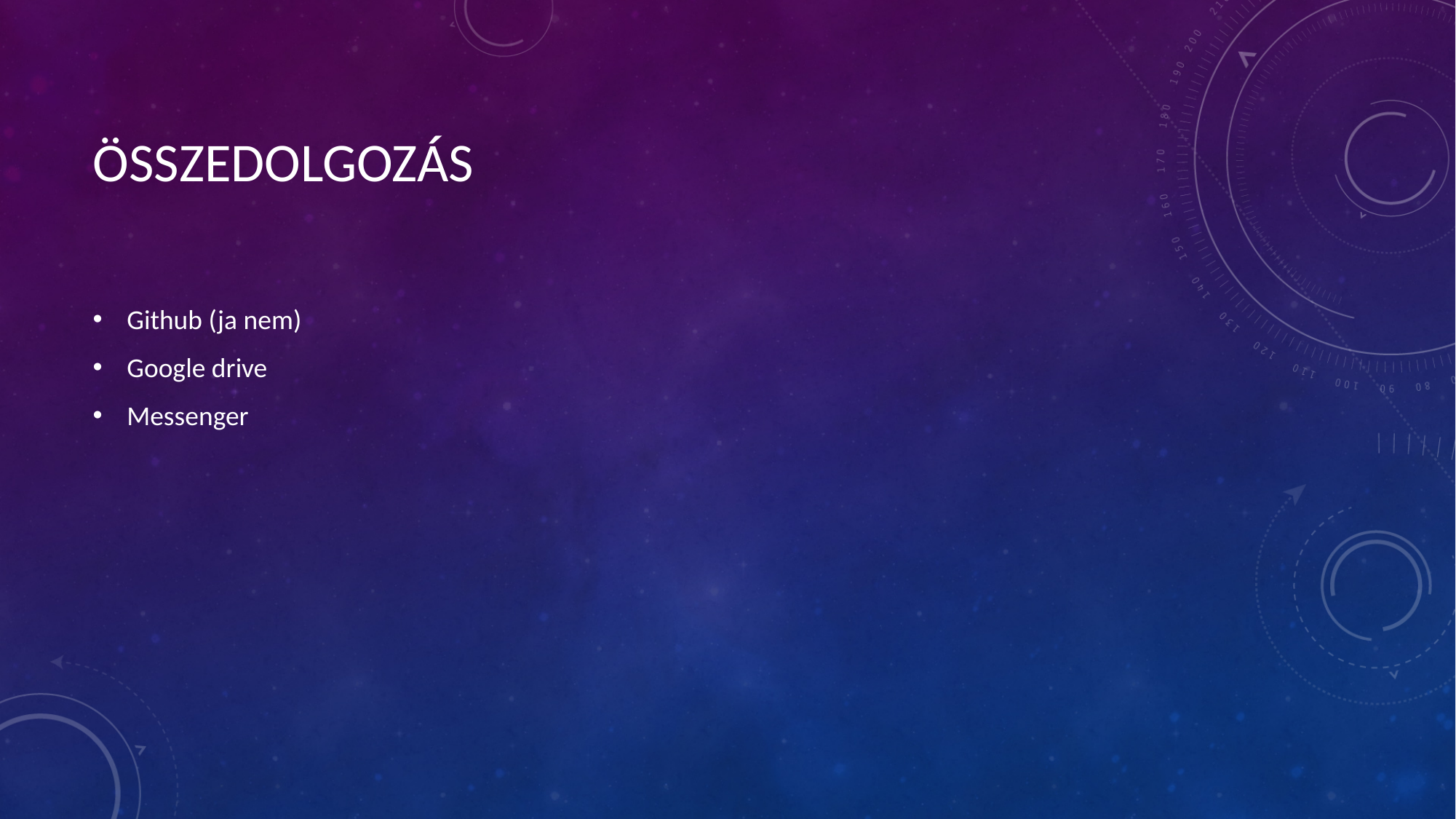

# összedolgozás
Github (ja nem)
Google drive
Messenger